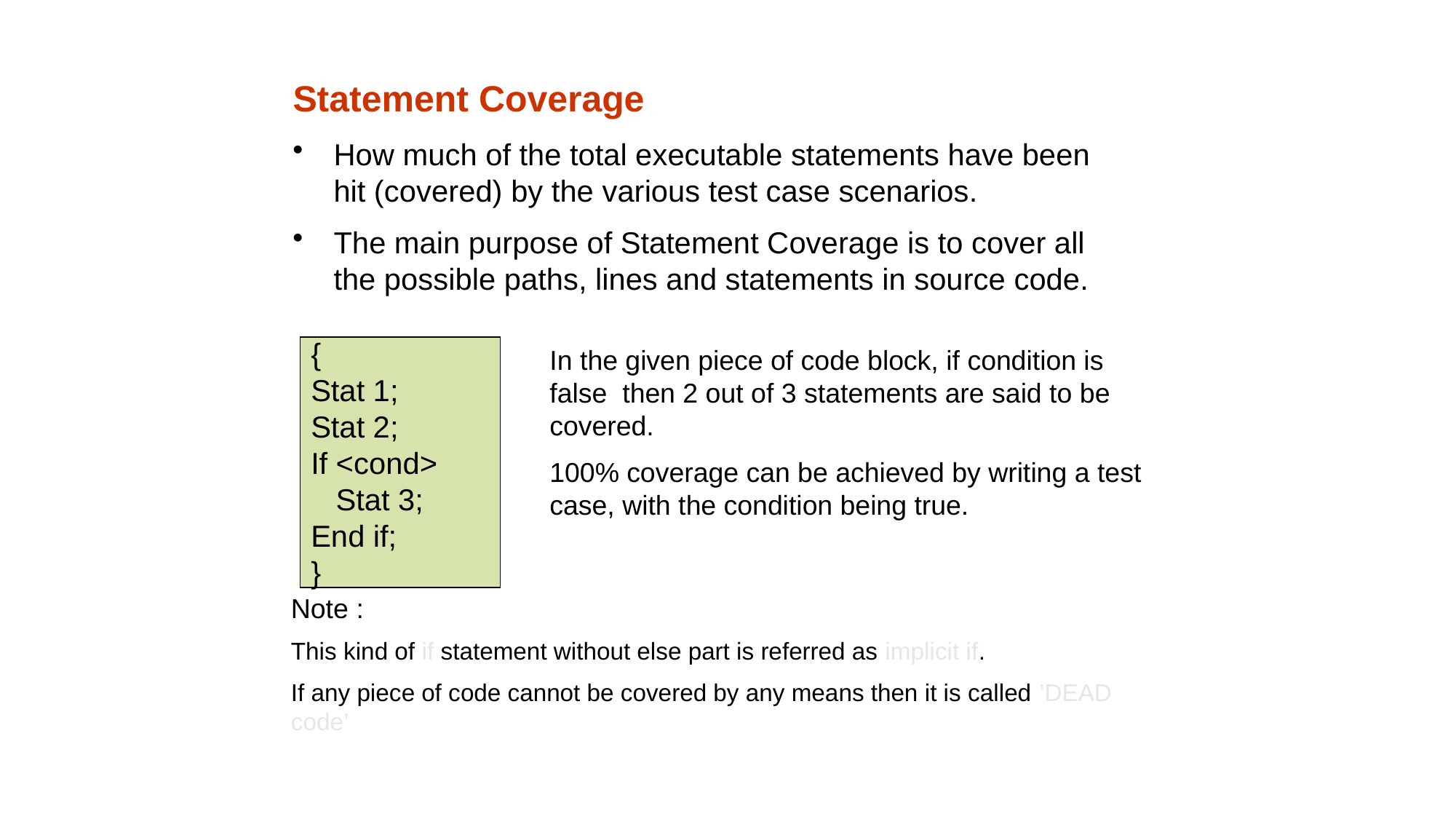

# Statement Coverage
How much of the total executable statements have been hit (covered) by the various test case scenarios.
The main purpose of Statement Coverage is to cover all the possible paths, lines and statements in source code.
{
Stat 1;
Stat 2;
If <cond>
   Stat 3;
End if;
}
In the given piece of code block, if condition is false  then 2 out of 3 statements are said to be covered.
100% coverage can be achieved by writing a test case, with the condition being true.
Note :
This kind of if statement without else part is referred as implicit if.
If any piece of code cannot be covered by any means then it is called ’DEAD code’
26